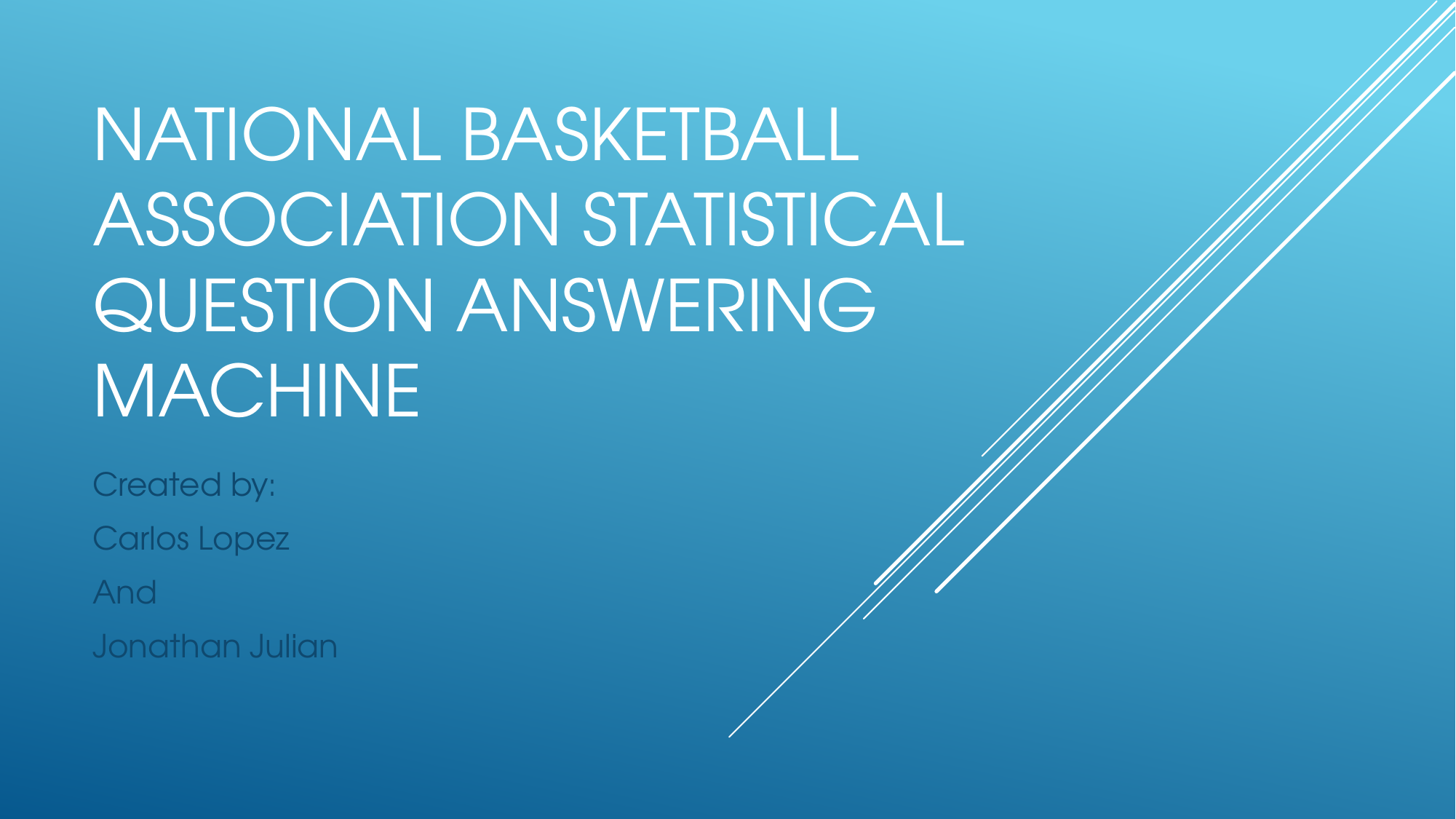

# National Basketball Association statistical Question answering Machine
Created by:
Carlos Lopez
And
Jonathan Julian